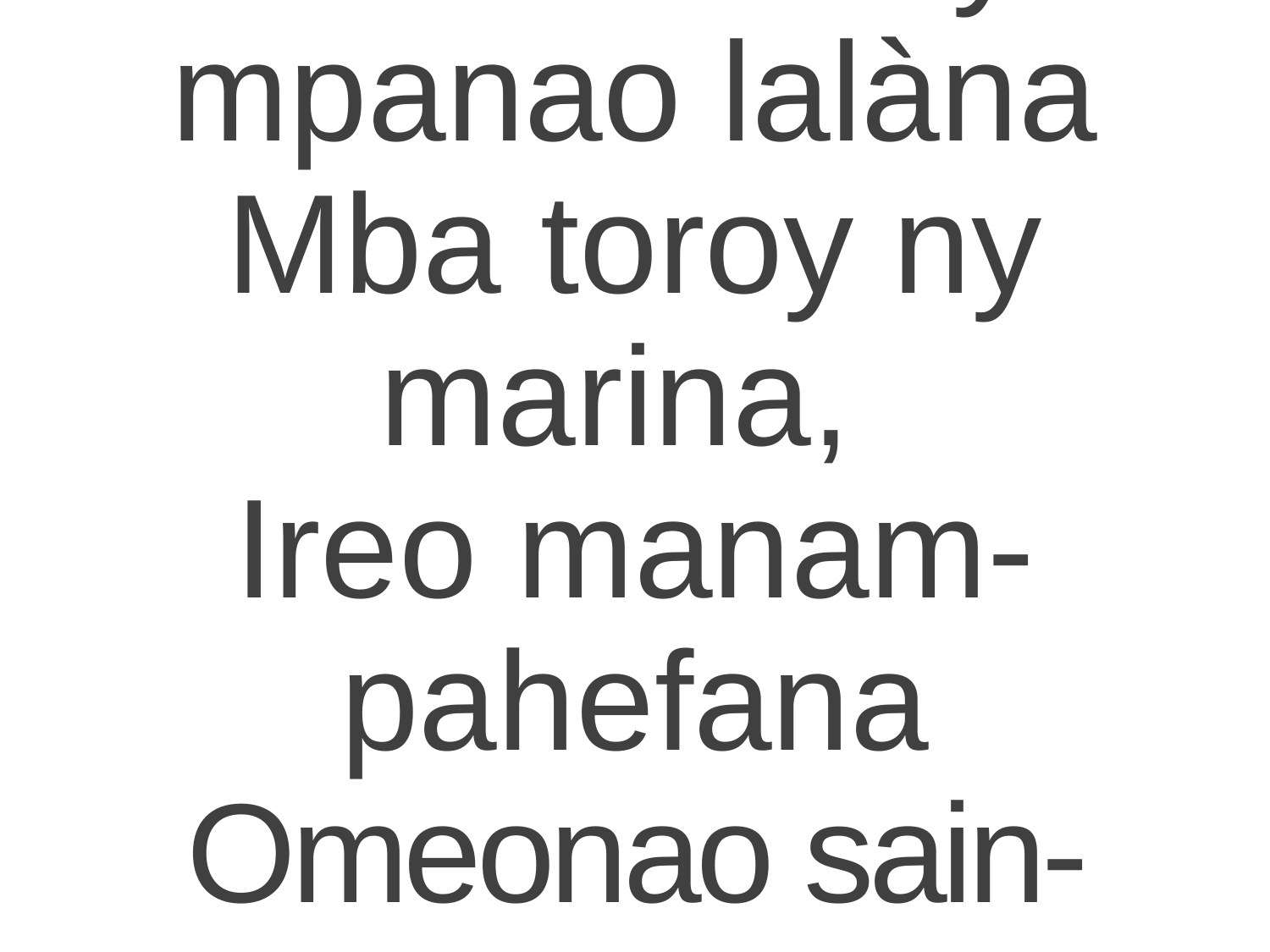

5. Ao koa ny mpanao lalàna
Mba toroy ny marina,
Ireo manam-pahefana
Omeonao sain-dalina!